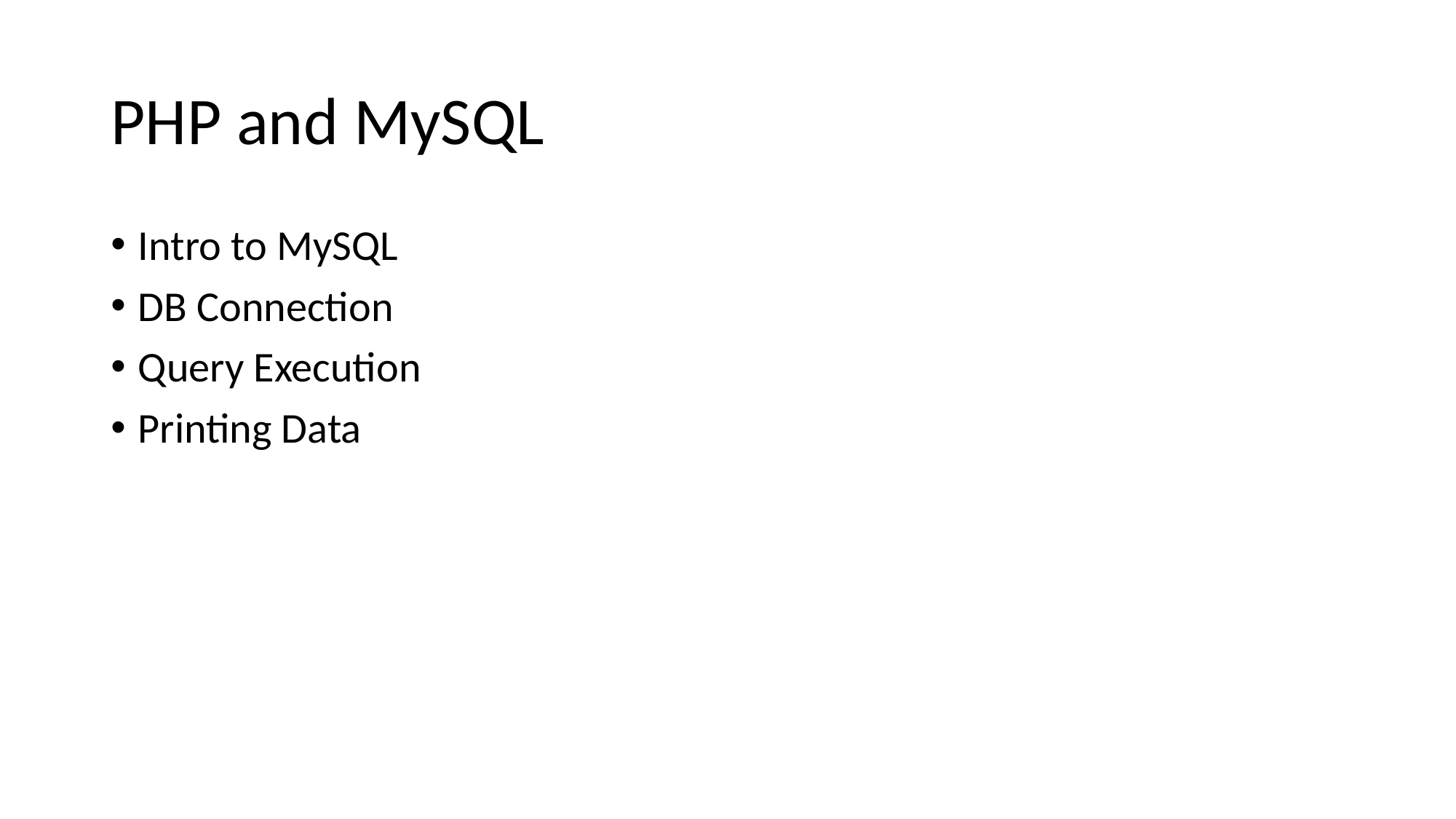

# PHP and MySQL
Intro to MySQL
DB Connection
Query Execution
Printing Data